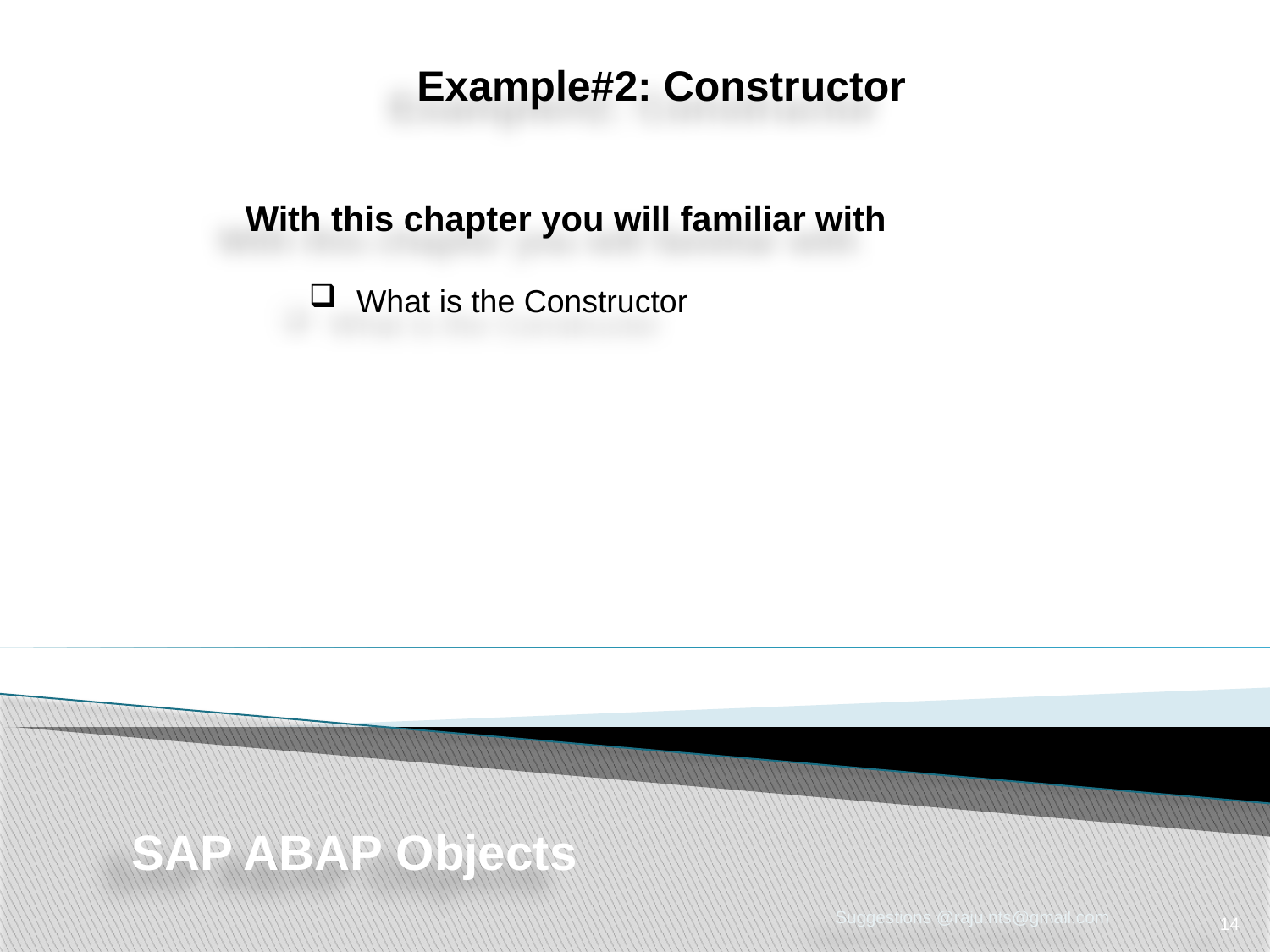

Example#2: Constructor
With this chapter you will familiar with

What is the Constructor
SAP ABAP Objects
Suggestions @raju.nts@gmail.com
14